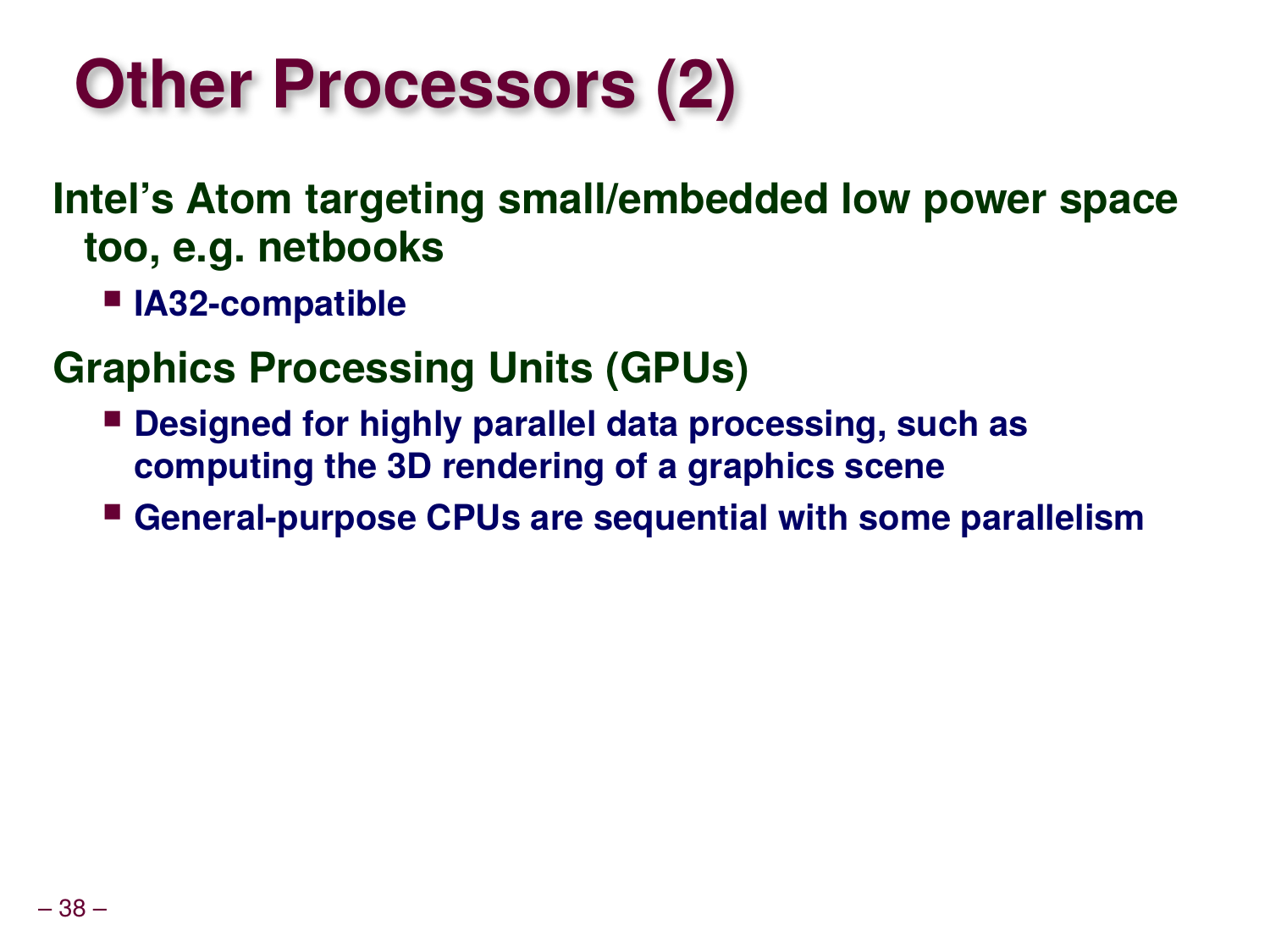

# Other Processors (2)
Intel’s Atom targeting small/embedded low power space too, e.g. netbooks
IA32-compatible
Graphics Processing Units (GPUs)
Designed for highly parallel data processing, such as computing the 3D rendering of a graphics scene
General-purpose CPUs are sequential with some parallelism